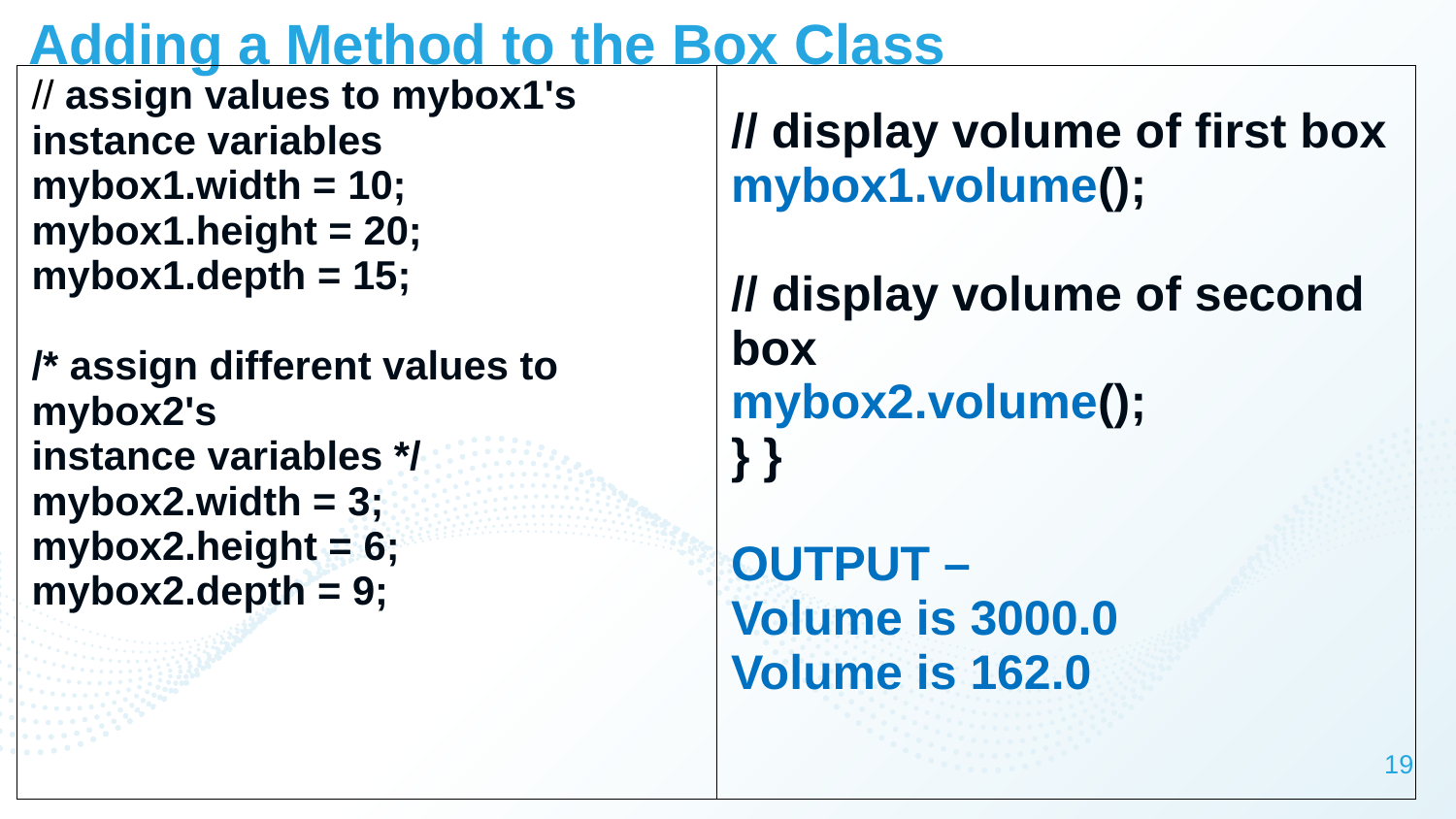

# Adding a Method to the Box Class
| // assign values to mybox1's instance variables mybox1.width = 10; mybox1.height = 20; mybox1.depth = 15; /\* assign different values to mybox2's instance variables \*/ mybox2.width = 3; mybox2.height = 6; mybox2.depth = 9; | // display volume of first box mybox1.volume(); // display volume of second box mybox2.volume(); } } OUTPUT – Volume is 3000.0 Volume is 162.0 |
| --- | --- |

19